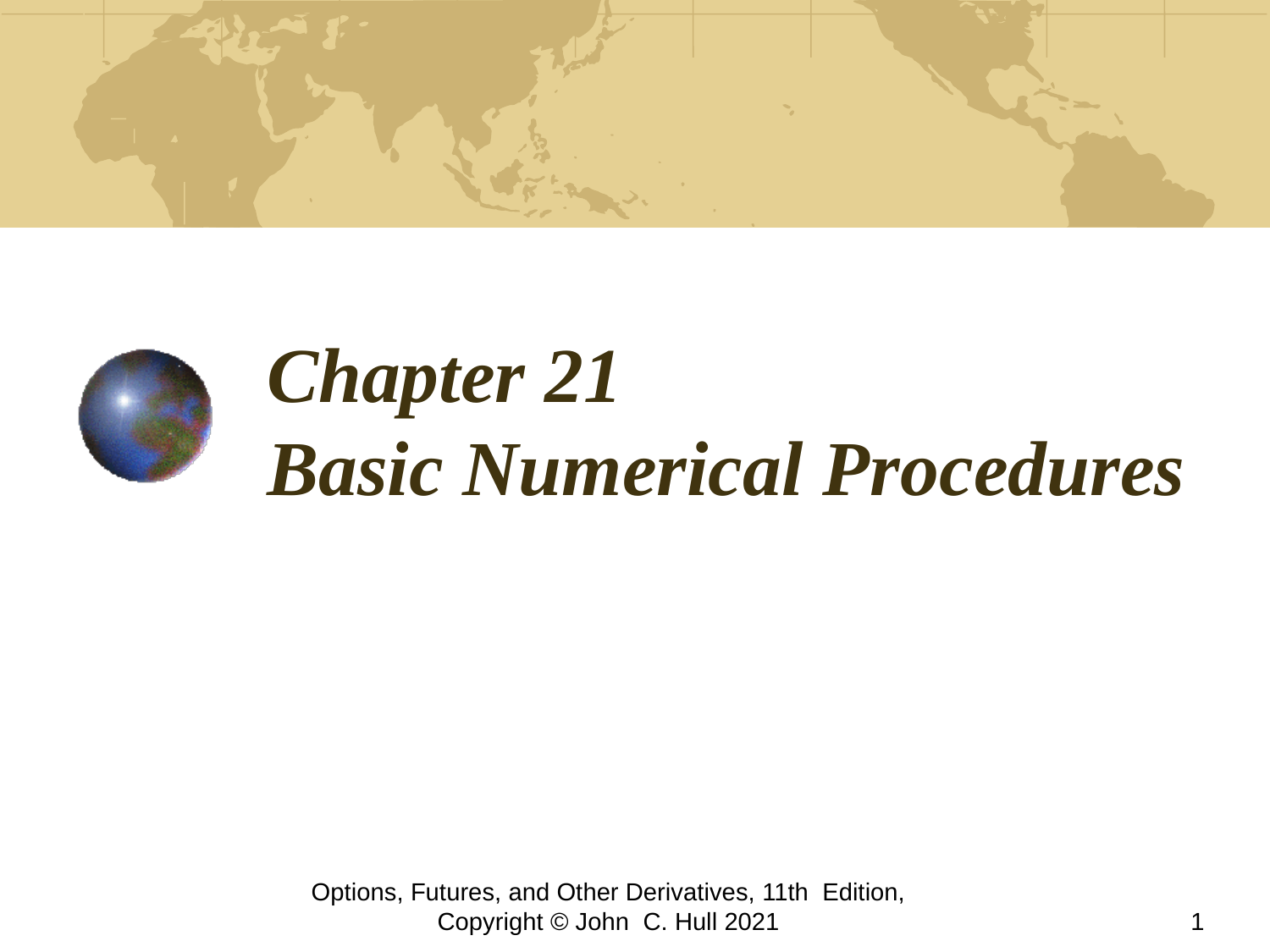

# Chapter 21 Basic Numerical Procedures
Options, Futures, and Other Derivatives, 11th  Edition, Copyright © John  C. Hull 2021
1